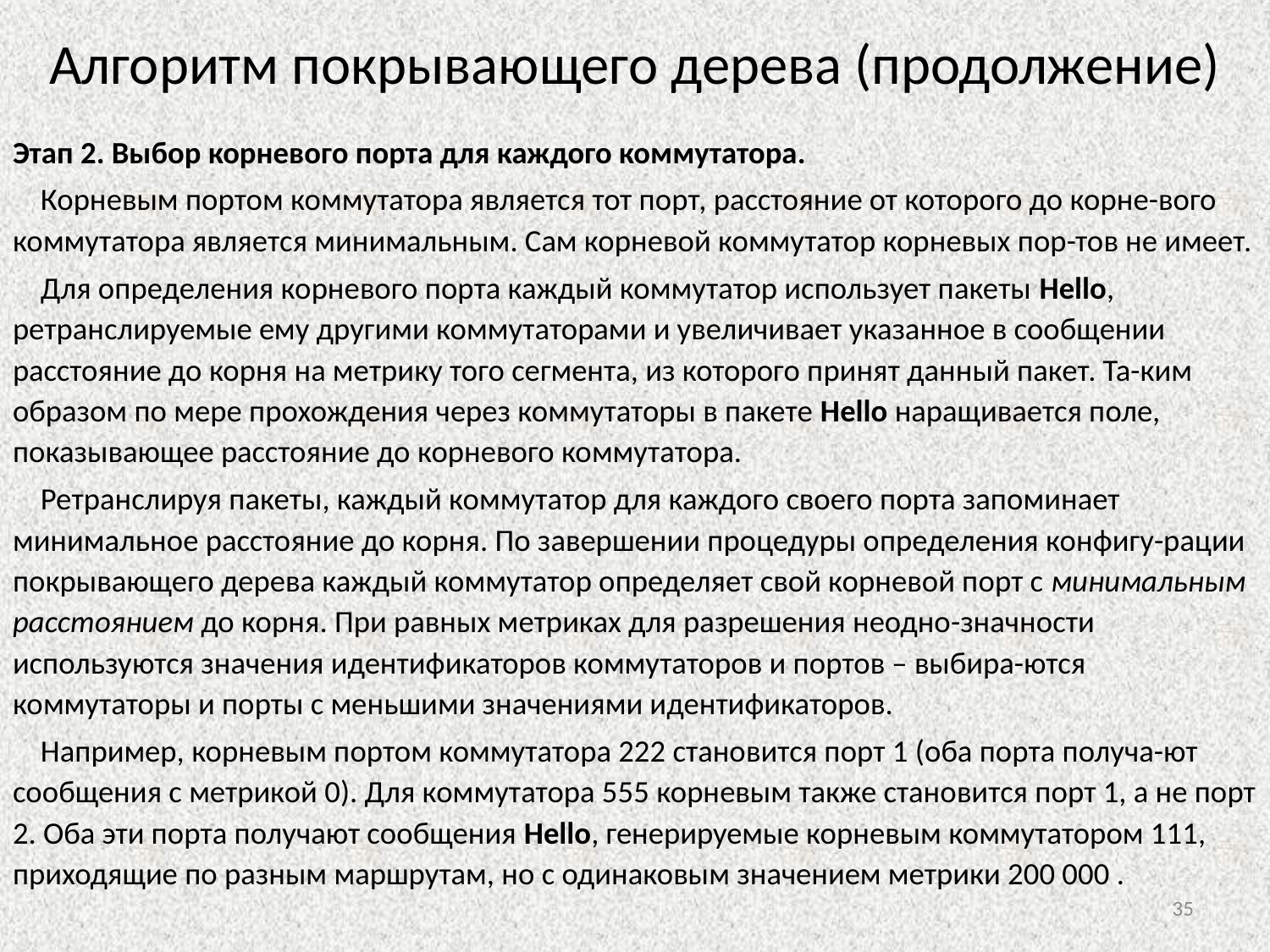

# Алгоритм покрывающего дерева (продолжение)
Этап 2. Выбор корневого порта для каждого коммутатора.
    Корневым портом коммутатора является тот порт, расстояние от которого до корне-вого коммутатора является минимальным. Сам корневой коммутатор корневых пор-тов не имеет.
    Для определения корневого порта каждый коммутатор использует пакеты Hello, ретранслируемые ему другими коммутаторами и увеличивает указанное в сообщении расстояние до корня на метрику того сегмента, из которого принят данный пакет. Та-ким образом по мере прохождения через коммутаторы в пакете Hello наращивается поле, показывающее расстояние до корневого коммутатора.
    Ретранслируя пакеты, каждый коммутатор для каждого своего порта запоминает минимальное расстояние до корня. По завершении процедуры определения конфигу-рации покрывающего дерева каждый коммутатор определяет свой корневой порт с минимальным расстоянием до корня. При равных метриках для разрешения неодно-значности используются значения идентификаторов коммутаторов и портов – выбира-ются коммутаторы и порты с меньшими значениями идентификаторов.
    Например, корневым портом коммутатора 222 становится порт 1 (оба порта получа-ют сообщения с метрикой 0). Для коммутатора 555 корневым также становится порт 1, а не порт 2. Оба эти порта получают сообщения Hello, генерируемые корневым коммутатором 111, приходящие по разным маршрутам, но с одинаковым значением метрики 200 000 .

35